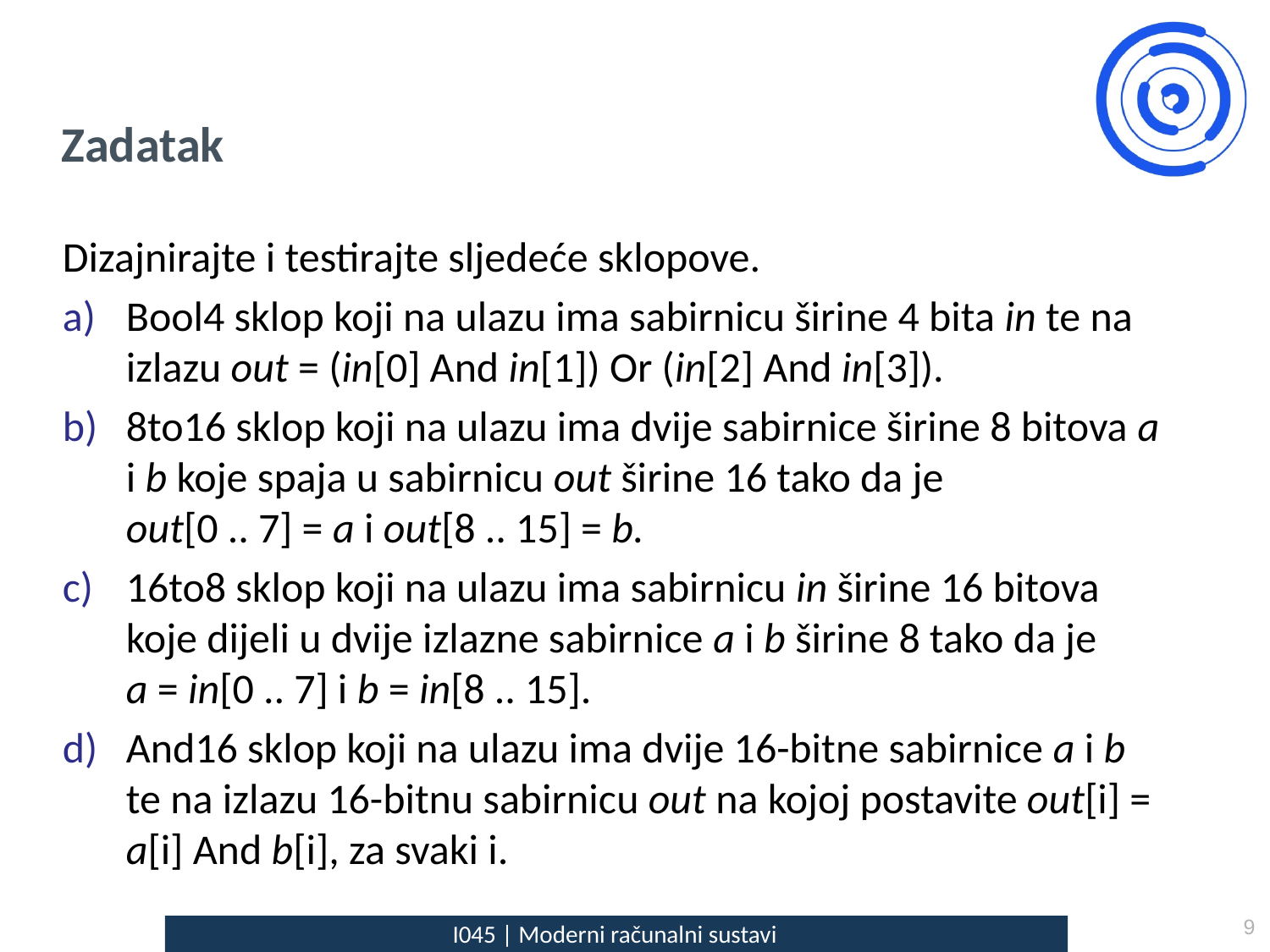

Zadatak
Dizajnirajte i testirajte sljedeće sklopove.
Bool4 sklop koji na ulazu ima sabirnicu širine 4 bita in te na izlazu out = (in[0] And in[1]) Or (in[2] And in[3]).
8to16 sklop koji na ulazu ima dvije sabirnice širine 8 bitova a i b koje spaja u sabirnicu out širine 16 tako da je
out[0 .. 7] = a i out[8 .. 15] = b.
16to8 sklop koji na ulazu ima sabirnicu in širine 16 bitova koje dijeli u dvije izlazne sabirnice a i b širine 8 tako da je
a = in[0 .. 7] i b = in[8 .. 15].
And16 sklop koji na ulazu ima dvije 16-bitne sabirnice a i b te na izlazu 16-bitnu sabirnicu out na kojoj postavite out[i] = a[i] And b[i], za svaki i.
9